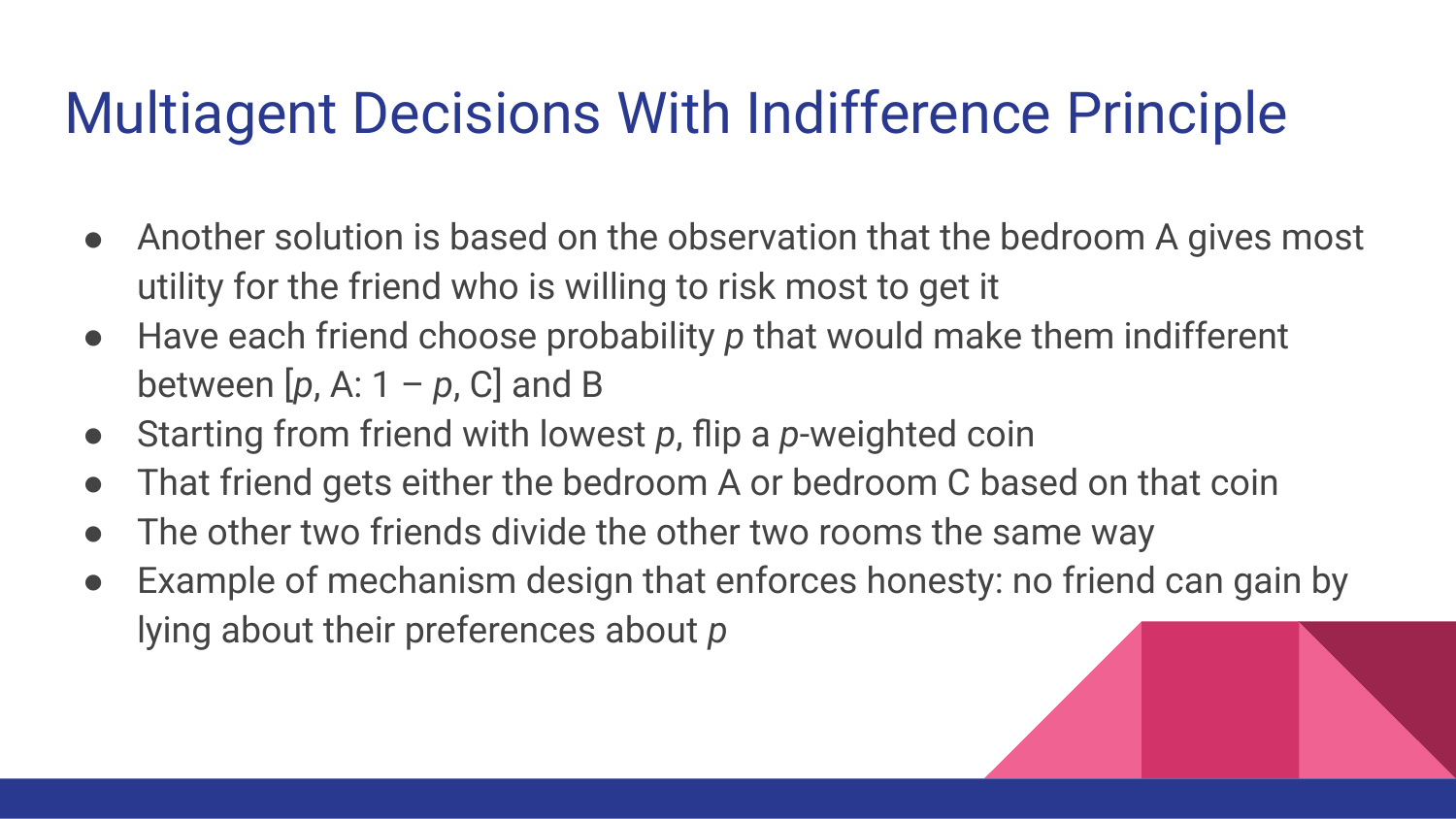

# Multiagent Decisions With Indifference Principle
Another solution is based on the observation that the bedroom A gives most utility for the friend who is willing to risk most to get it
Have each friend choose probability p that would make them indifferent between [p, A: 1 – p, C] and B
Starting from friend with lowest p, flip a p-weighted coin
That friend gets either the bedroom A or bedroom C based on that coin
The other two friends divide the other two rooms the same way
Example of mechanism design that enforces honesty: no friend can gain by lying about their preferences about p